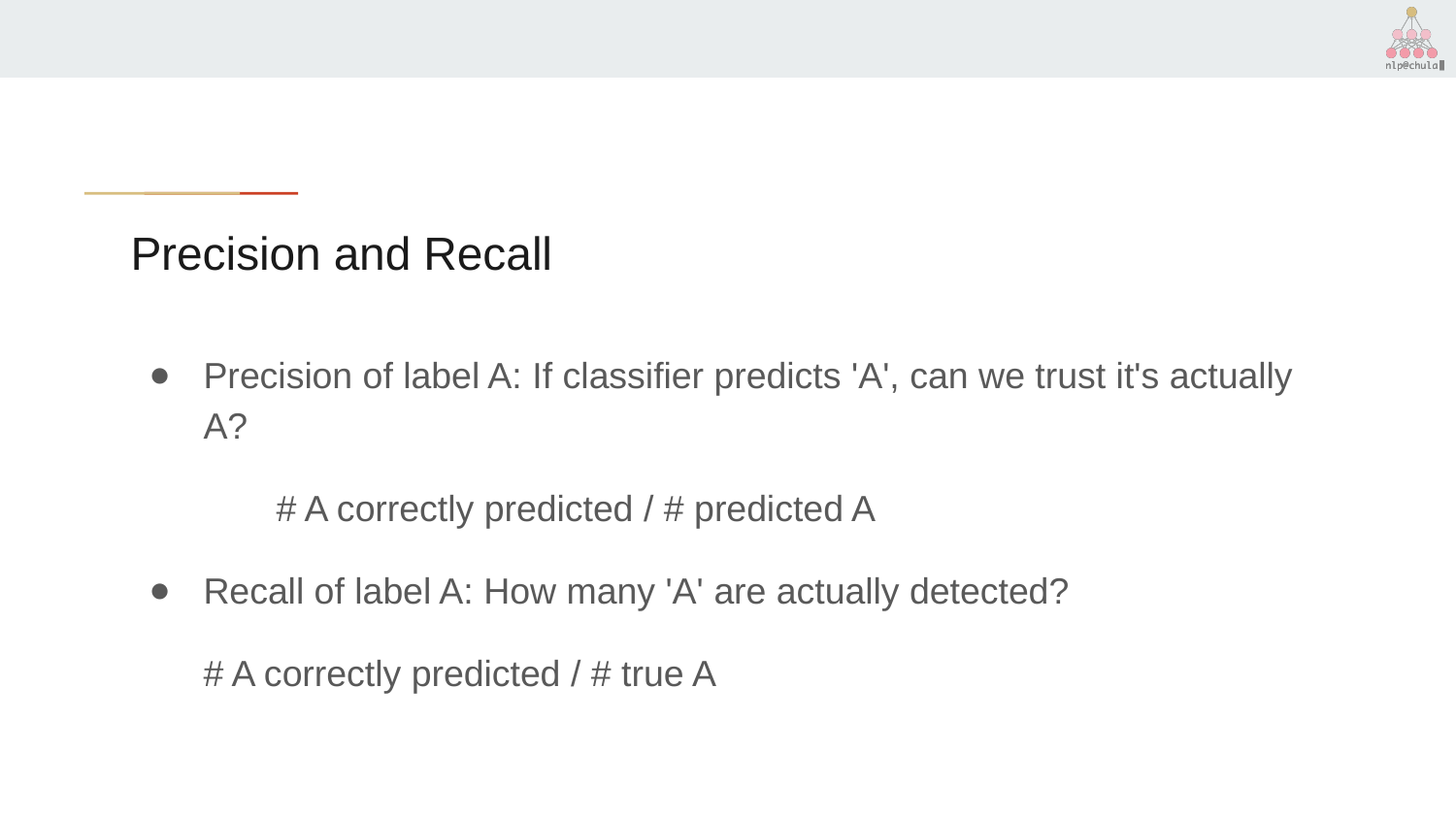

# Precision and Recall
Precision of label A: If classifier predicts 'A', can we trust it's actually A?
	# A correctly predicted / # predicted A
Recall of label A: How many 'A' are actually detected?
# A correctly predicted / # true A